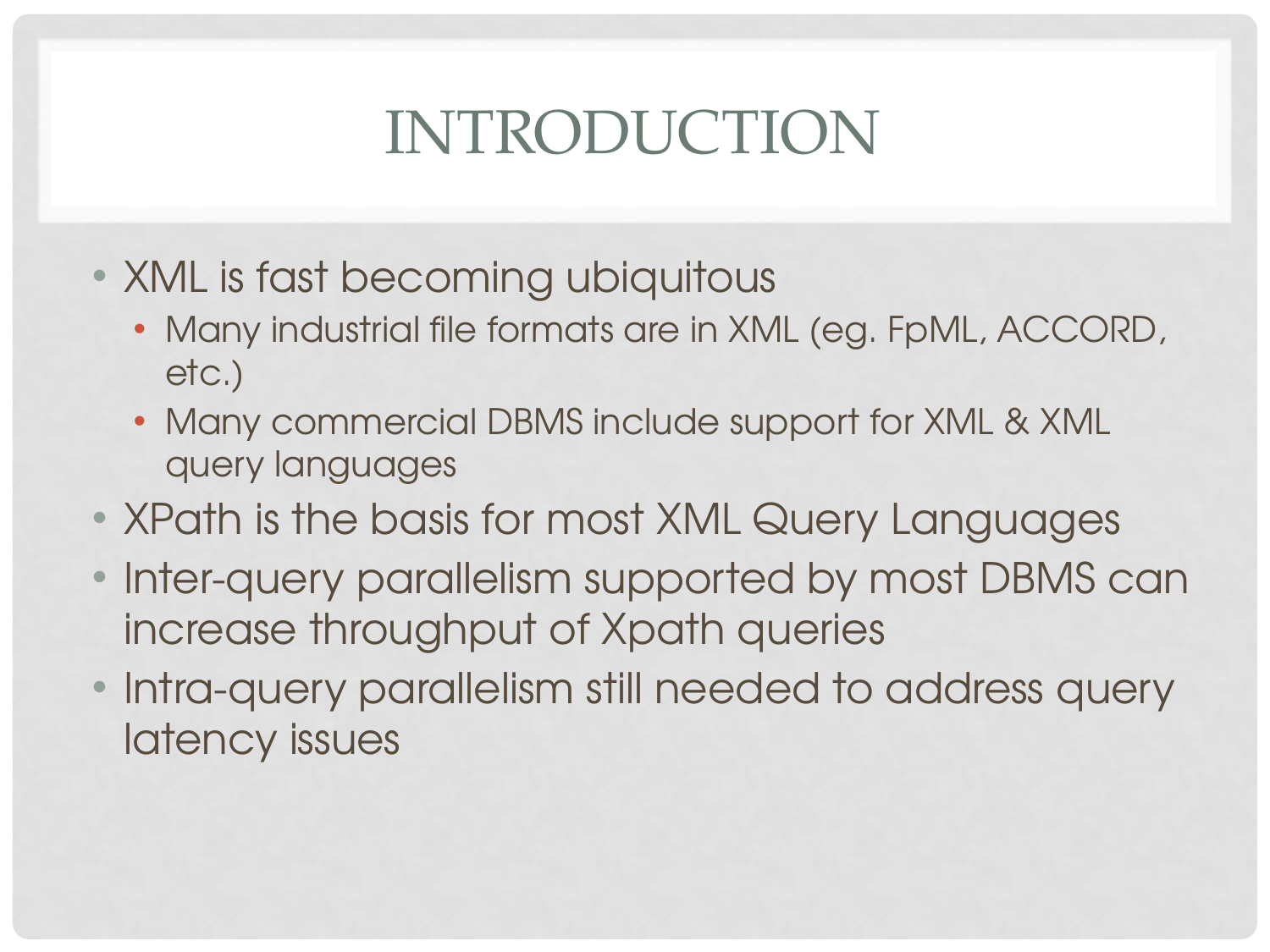

# Introduction
XML is fast becoming ubiquitous
Many industrial file formats are in XML (eg. FpML, ACCORD, etc.)
Many commercial DBMS include support for XML & XML query languages
XPath is the basis for most XML Query Languages
Inter-query parallelism supported by most DBMS can increase throughput of Xpath queries
Intra-query parallelism still needed to address query latency issues